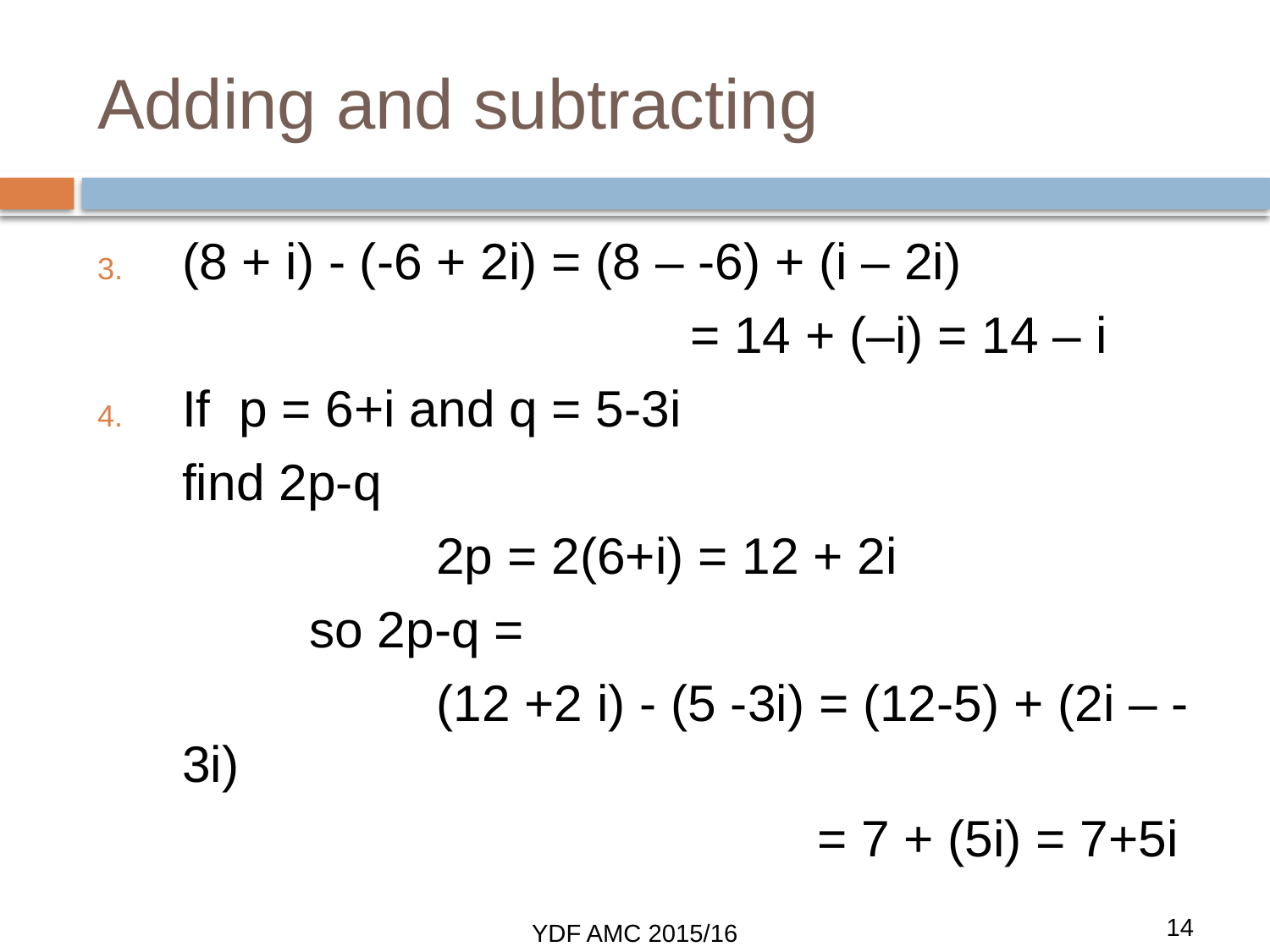

# Adding and subtracting
(8 + i) - (-6 + 2i) = (8 – -6) + (i – 2i)
					= 14 + (–i) = 14 – i
If  p = 6+i and q = 5-3i
	find 2p-q
			2p = 2(6+i) = 12 + 2i
		so 2p-q =
			(12 +2 i) - (5 -3i) = (12-5) + (2i – -3i)
						= 7 + (5i) = 7+5i

14
YDF AMC 2015/16